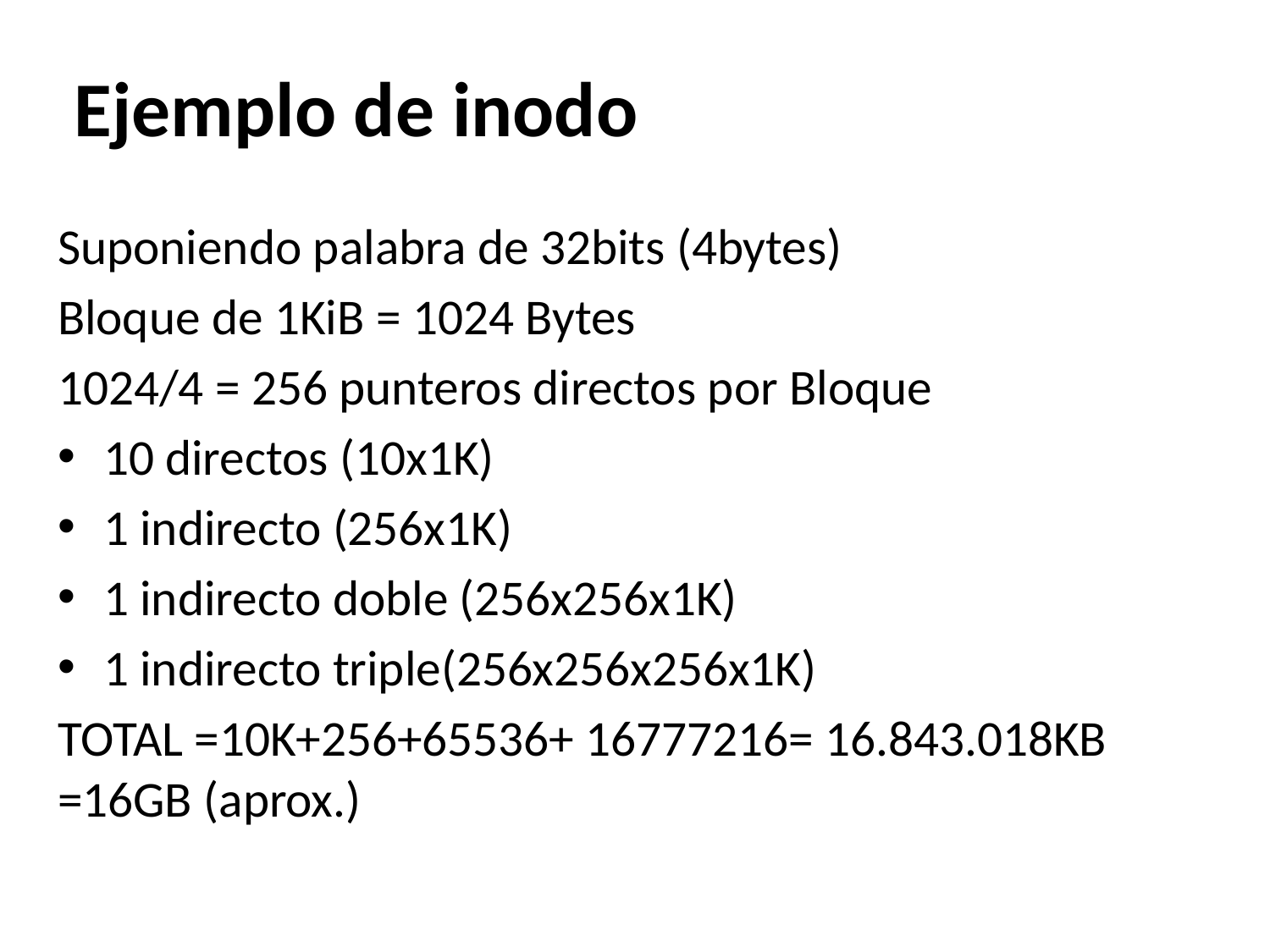

# Ejemplo de inodo
Suponiendo palabra de 32bits (4bytes)
Bloque de 1KiB = 1024 Bytes
1024/4 = 256 punteros directos por Bloque
10 directos (10x1K)
1 indirecto (256x1K)
1 indirecto doble (256x256x1K)
1 indirecto triple(256x256x256x1K)
TOTAL =10K+256+65536+ 16777216= 16.843.018KB =16GB (aprox.)